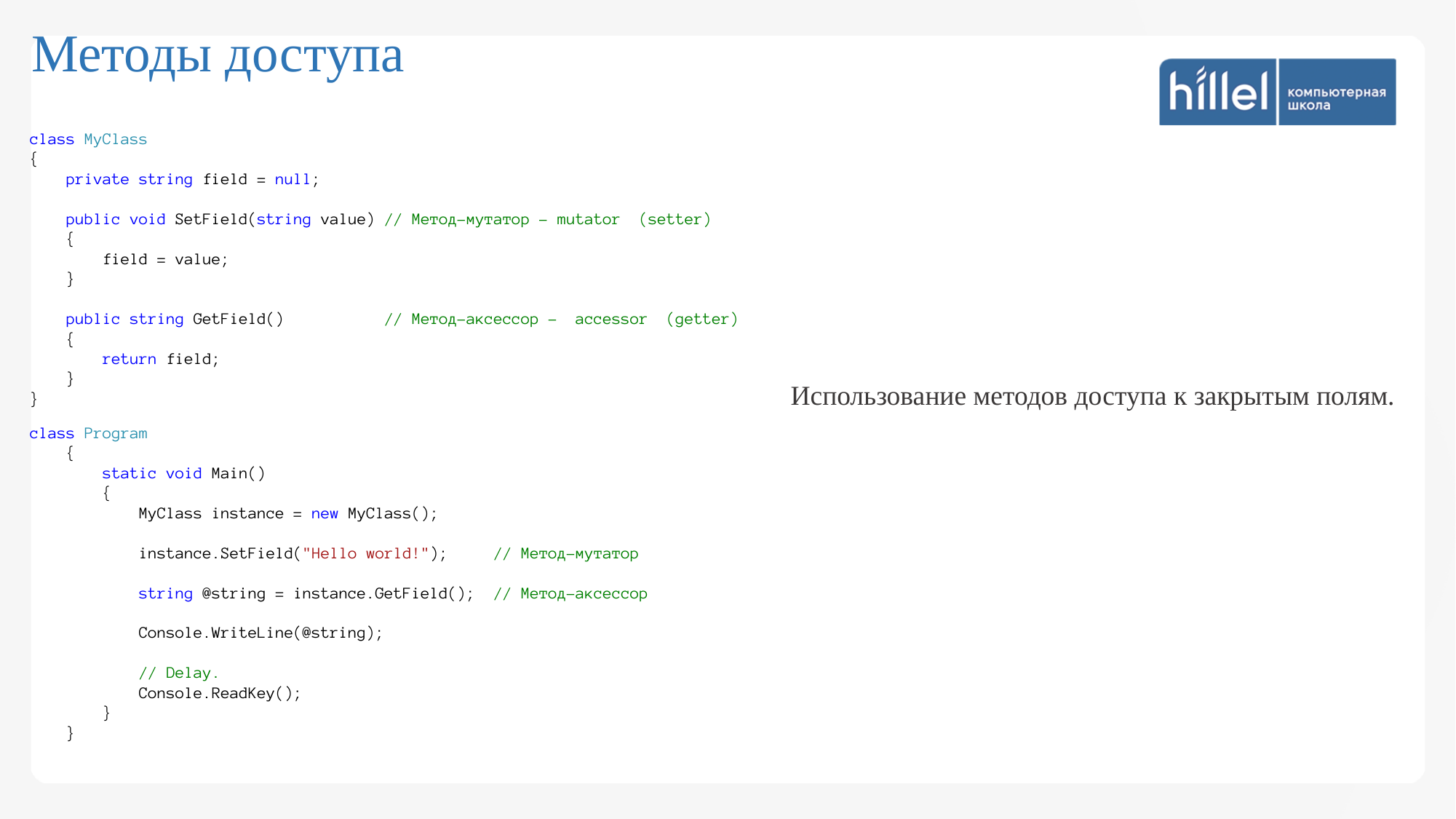

Методы доступа
class MyClass
{
    private string field = null;

    public void SetField(string value) // Метод-мутатор - mutator  (setter)
    {
        field = value;
    }

    public string GetField()           // Метод-аксессор -  accessor  (getter)
    {
        return field;
    }
}
Использование методов доступа к закрытым полям.
class Program
    {
        static void Main()
        {
            MyClass instance = new MyClass();

            instance.SetField("Hello world!");     // Метод-мутатор

            string @string = instance.GetField();  // Метод-аксессор

            Console.WriteLine(@string);

            // Delay.
            Console.ReadKey();
        }
    }